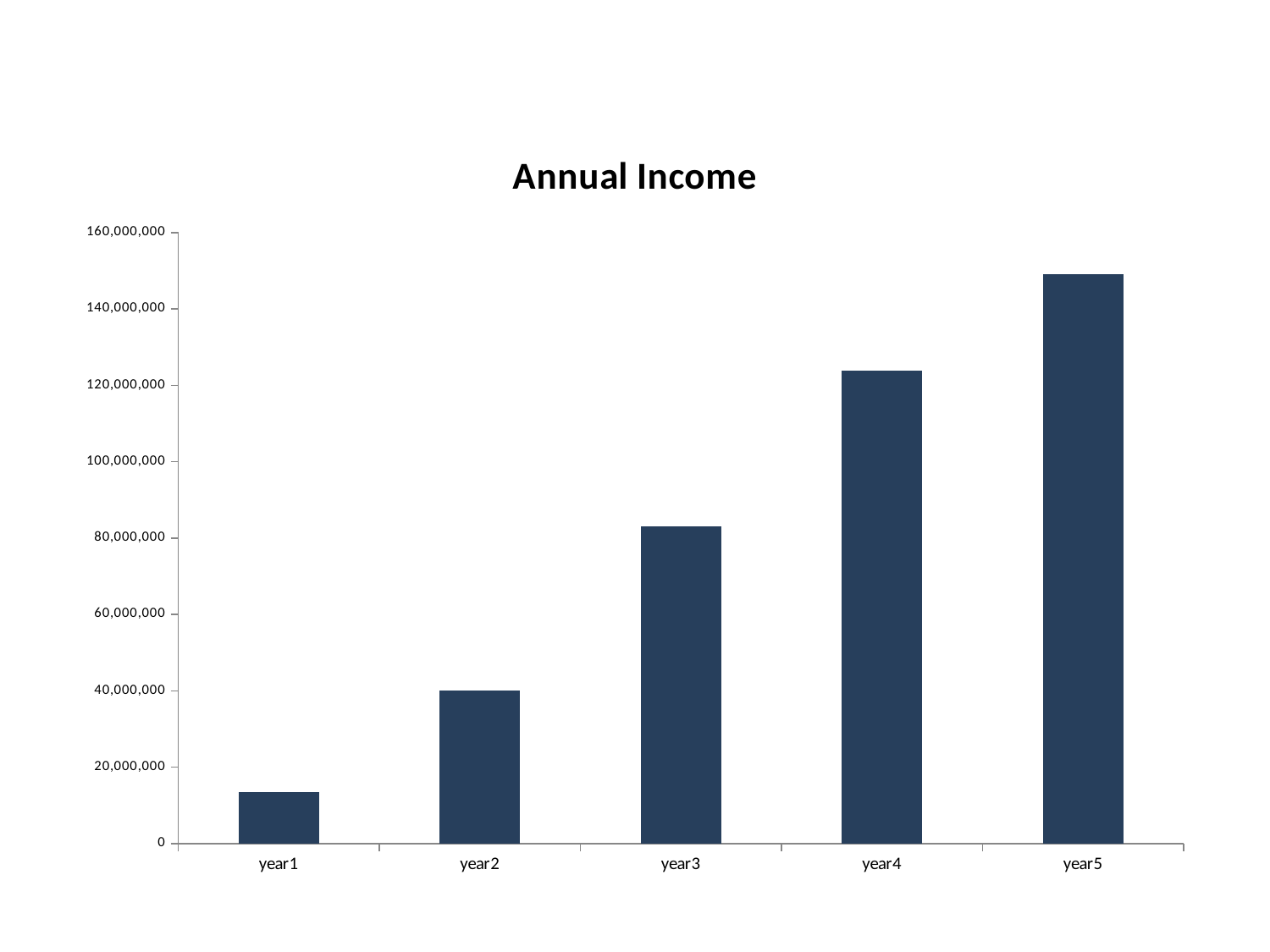

### Chart: Annual Income

| Category | income |
|---|---|
| year1 | 13568267.399999999 |
| year2 | 40050193.79999995 |
| year3 | 83110138.60000005 |
| year4 | 123749279.2000002 |
| year5 | 149012028.7999997 |